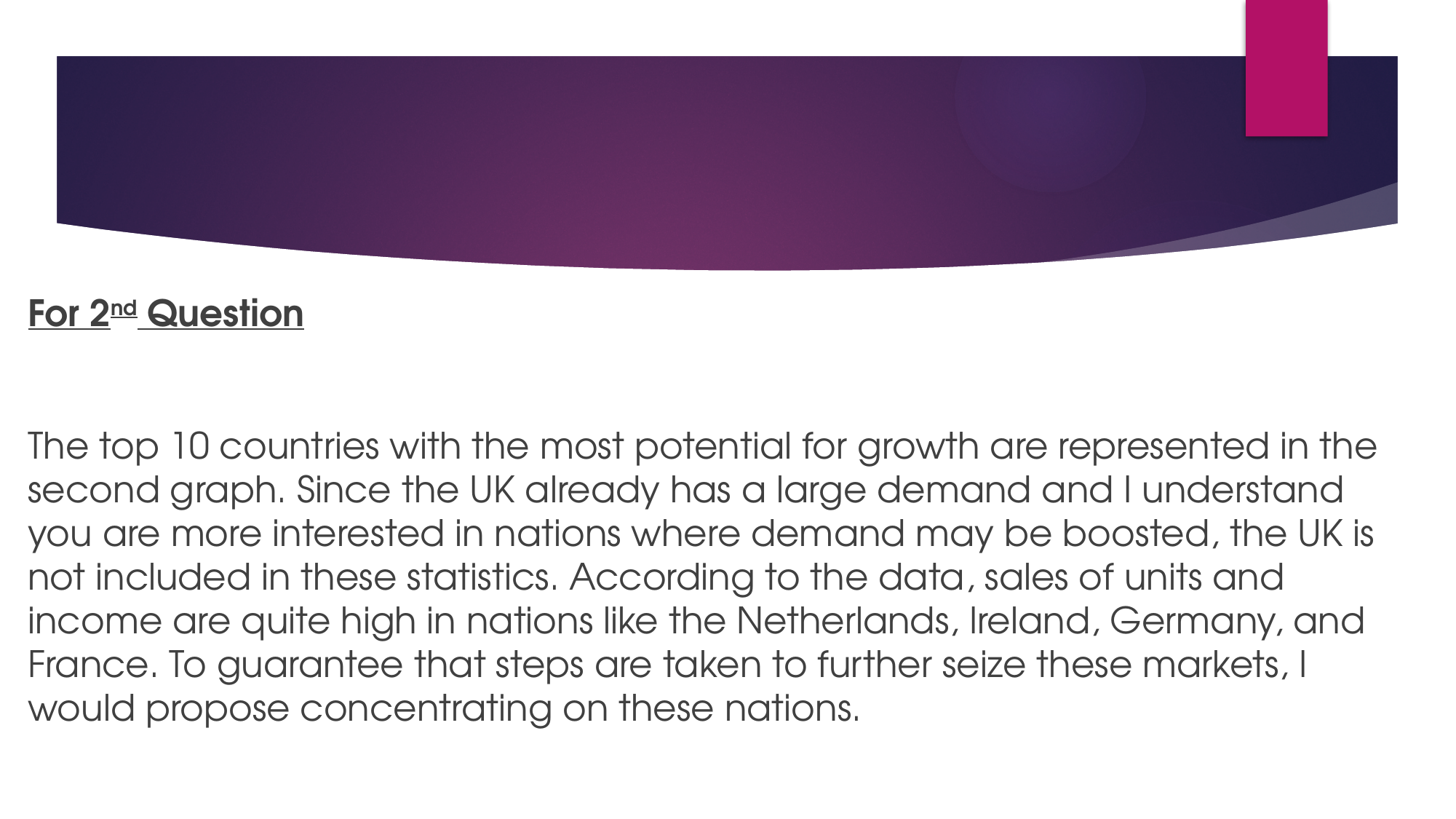

For 2nd Question

The top 10 countries with the most potential for growth are represented in the second graph. Since the UK already has a large demand and I understand you are more interested in nations where demand may be boosted, the UK is not included in these statistics. According to the data, sales of units and income are quite high in nations like the Netherlands, Ireland, Germany, and France. To guarantee that steps are taken to further seize these markets, I would propose concentrating on these nations.